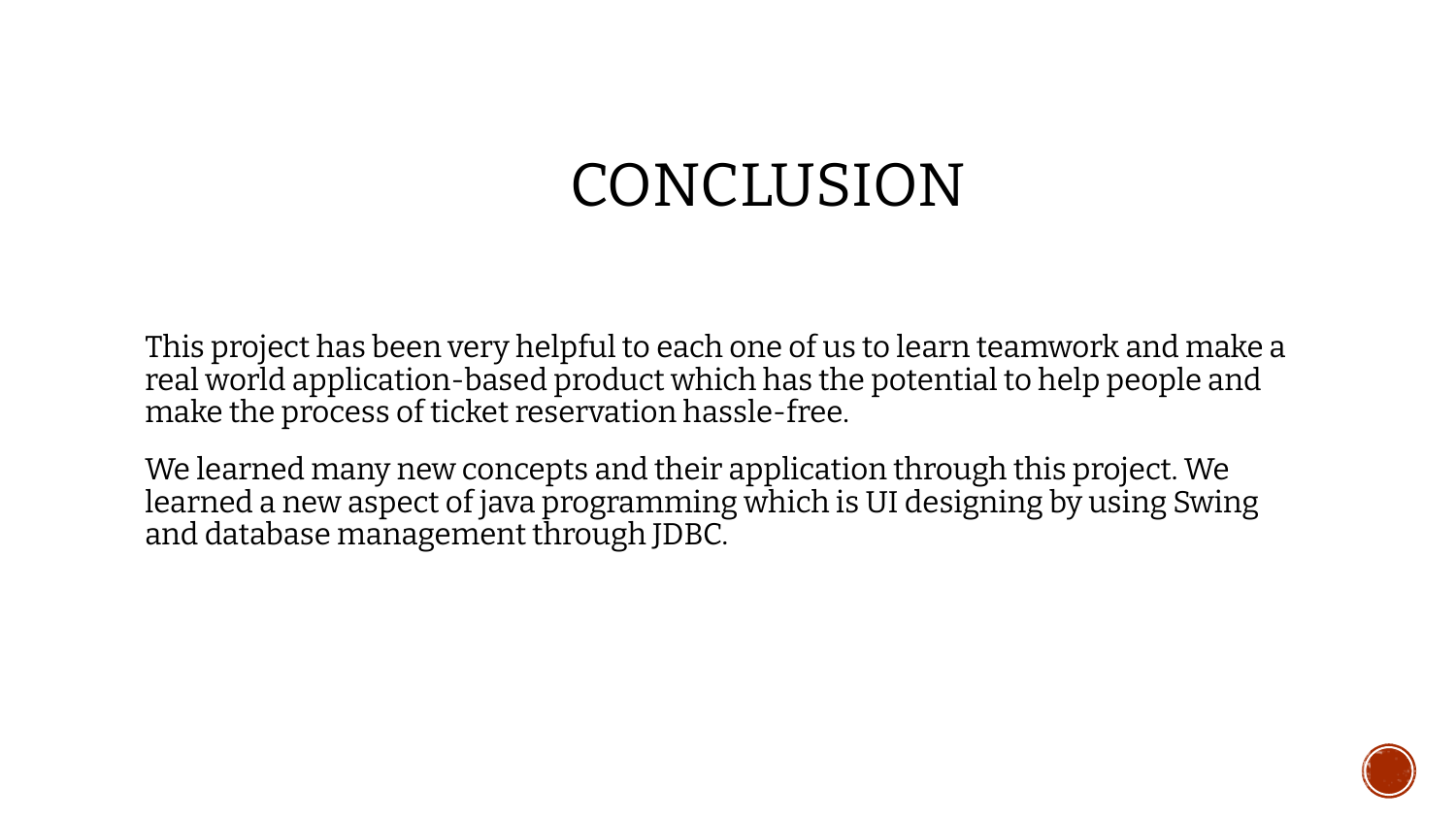

# Conclusion
This project has been very helpful to each one of us to learn teamwork and make a real world application-based product which has the potential to help people and make the process of ticket reservation hassle-free.
We learned many new concepts and their application through this project. We learned a new aspect of java programming which is UI designing by using Swing and database management through JDBC.